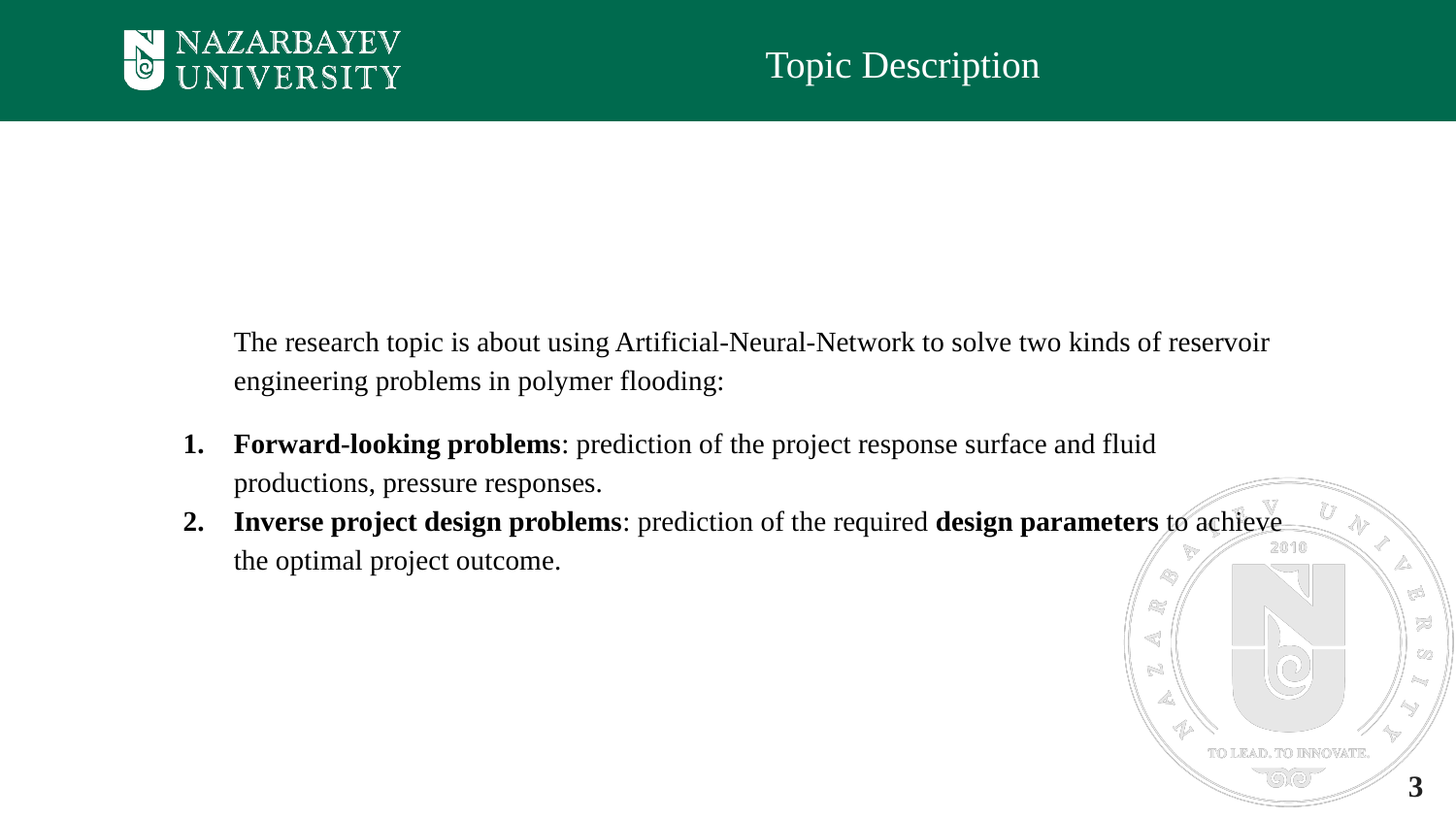

Topic Description
The research topic is about using Artificial-Neural-Network to solve two kinds of reservoir engineering problems in polymer flooding:
Forward-looking problems: prediction of the project response surface and fluid productions, pressure responses.
Inverse project design problems: prediction of the required design parameters to achieve the optimal project outcome.
3